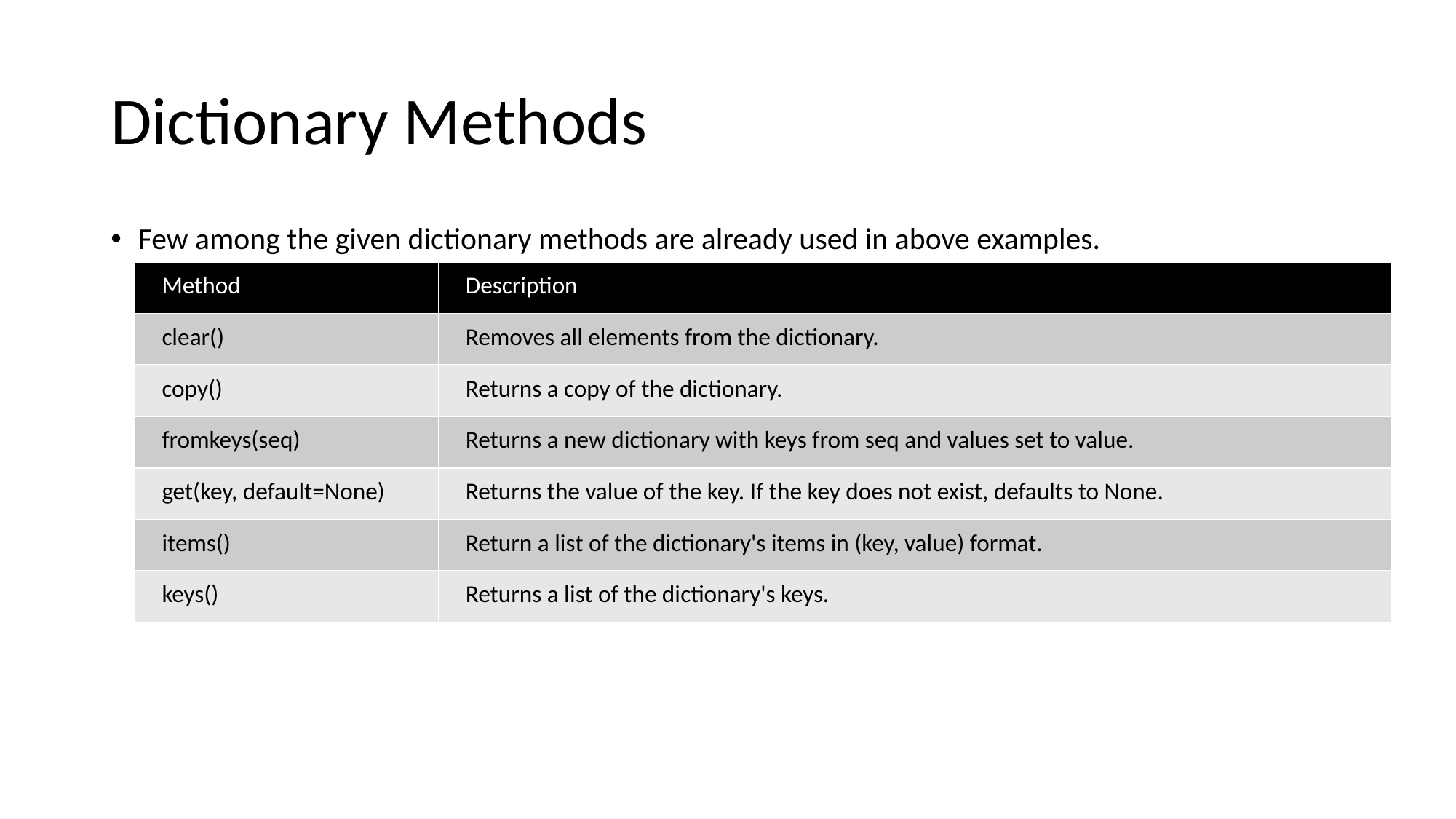

# Dictionary Methods
Few among the given dictionary methods are already used in above examples.

| Method | Description |
| --- | --- |
| clear() | Removes all elements from the dictionary. |
| copy() | Returns a copy of the dictionary. |
| fromkeys(seq) | Returns a new dictionary with keys from seq and values set to value. |
| get(key, default=None) | Returns the value of the key. If the key does not exist, defaults to None. |
| items() | Return a list of the dictionary's items in (key, value) format. |
| keys() | Returns a list of the dictionary's keys. |